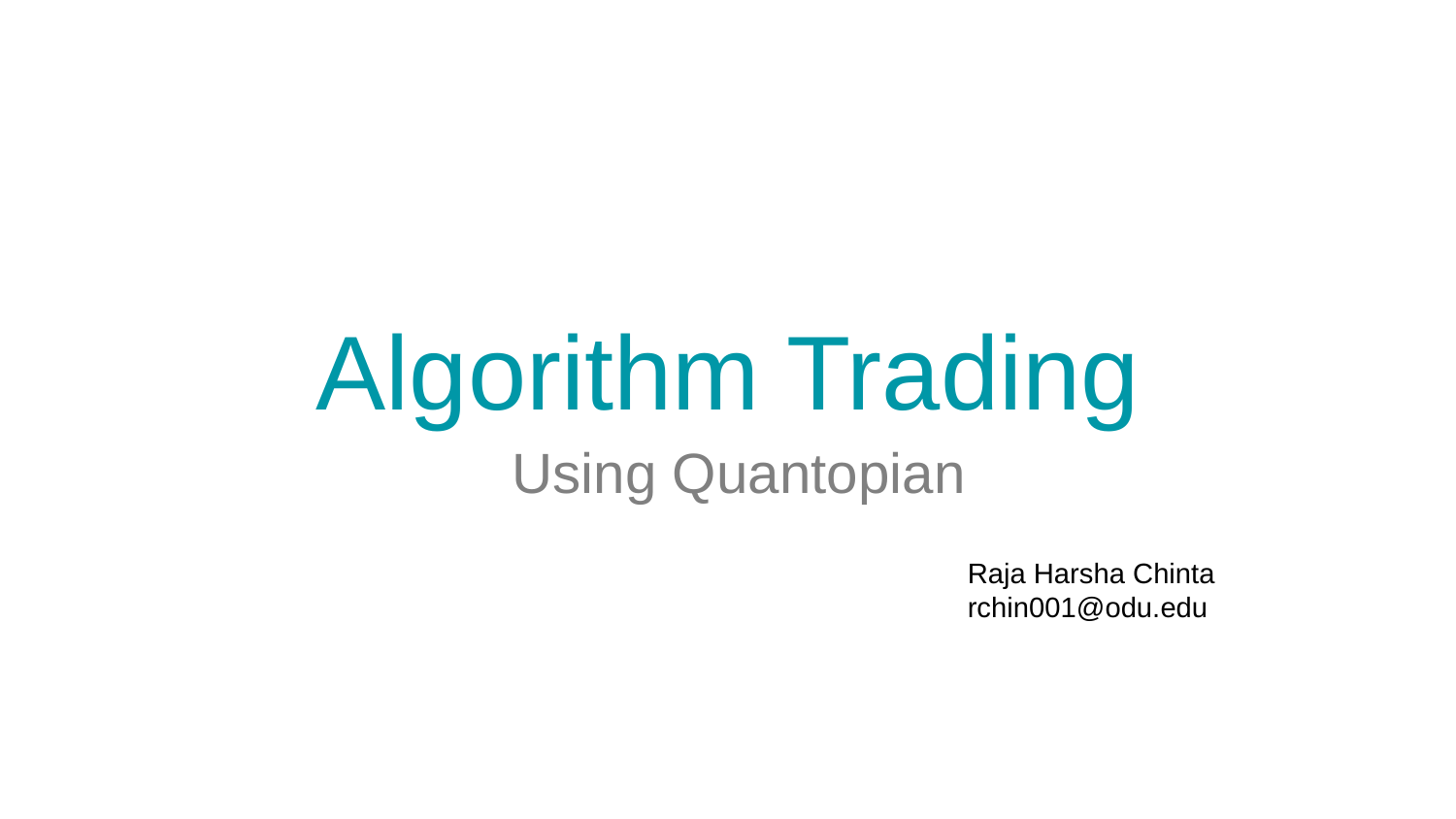

# Algorithm Trading
Using Quantopian
Raja Harsha Chinta
rchin001@odu.edu